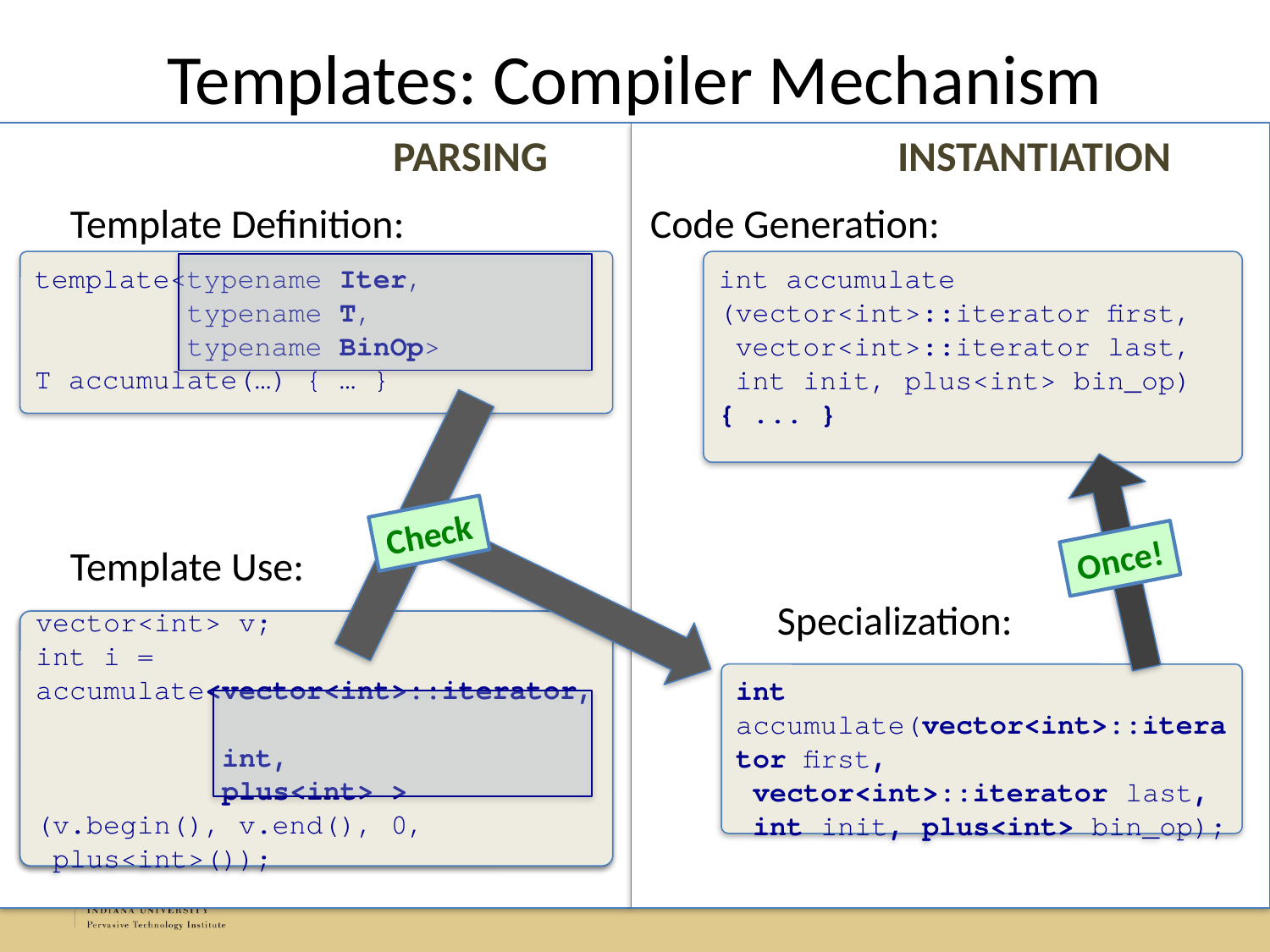

# Templates: Compiler Mechanism
			PARSING
		INSTANTIATION
Template Definition:

Template Use:

Code Generation:

	Specialization:

int accumulate
(vector<int>::iterator first,
 vector<int>::iterator last,
 int init, plus<int> bin_op)
{ ... }
template<typename Iter,
         typename T,
         typename BinOp>
T accumulate(…) { … }

Check
Once!
vector<int> v;
int i = accumulate(v.begin(), v.end(), 0,
 plus<int>());
vector<int> v;
int i = accumulate<vector<int>::iterator,
           int,
           plus<int> >
(v.begin(), v.end(), 0,
 plus<int>());
int accumulate(vector<int>::iterator first,
 vector<int>::iterator last,
 int init, plus<int> bin_op);